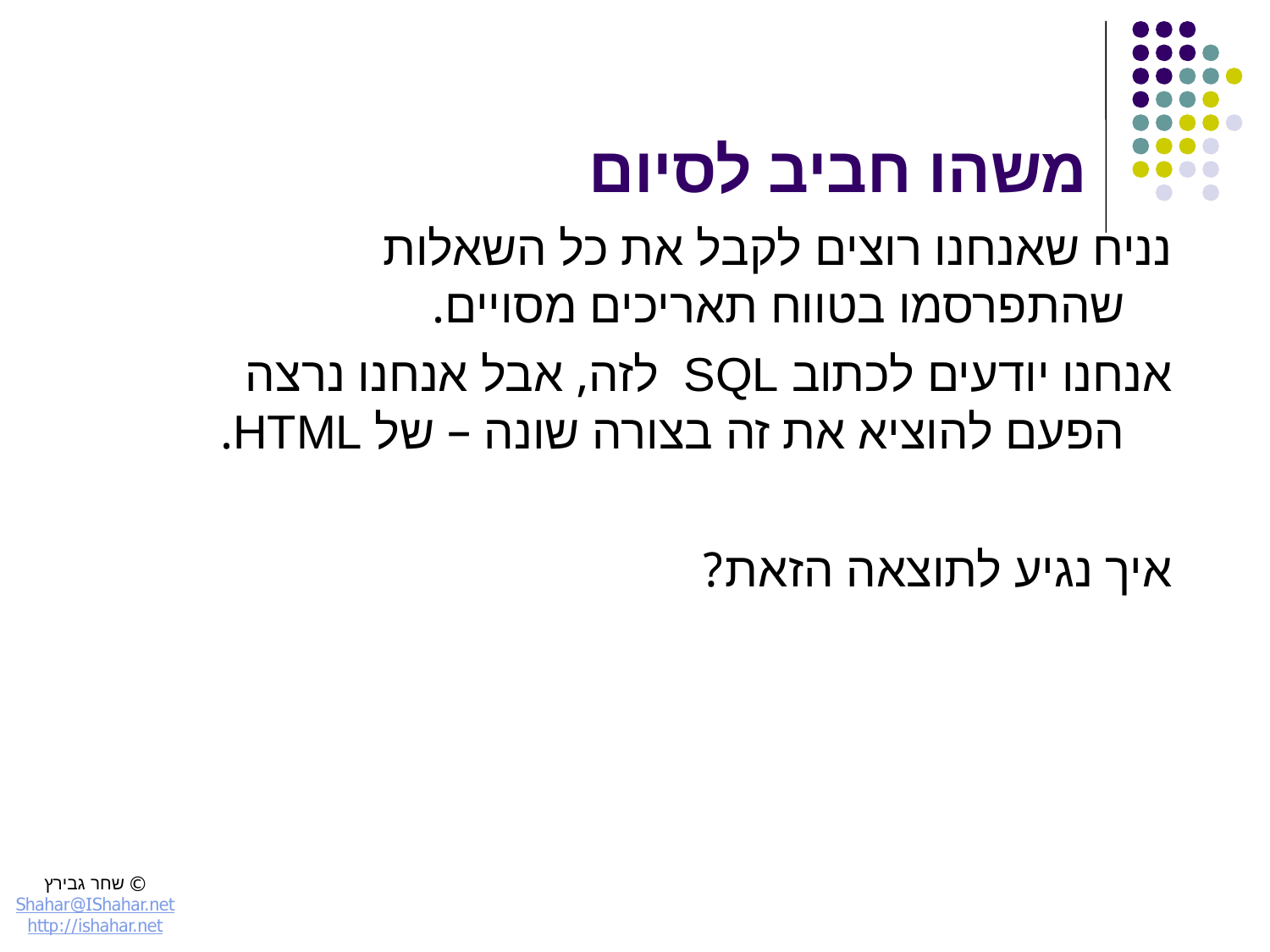

# משהו חביב לסיום
נניח שאנחנו רוצים לקבל את כל השאלות שהתפרסמו בטווח תאריכים מסויים.
אנחנו יודעים לכתוב SQL  לזה, אבל אנחנו נרצה הפעם להוציא את זה בצורה שונה – של HTML.

איך נגיע לתוצאה הזאת?
© שחר גבירץ
Shahar@IShahar.net
http://ishahar.net